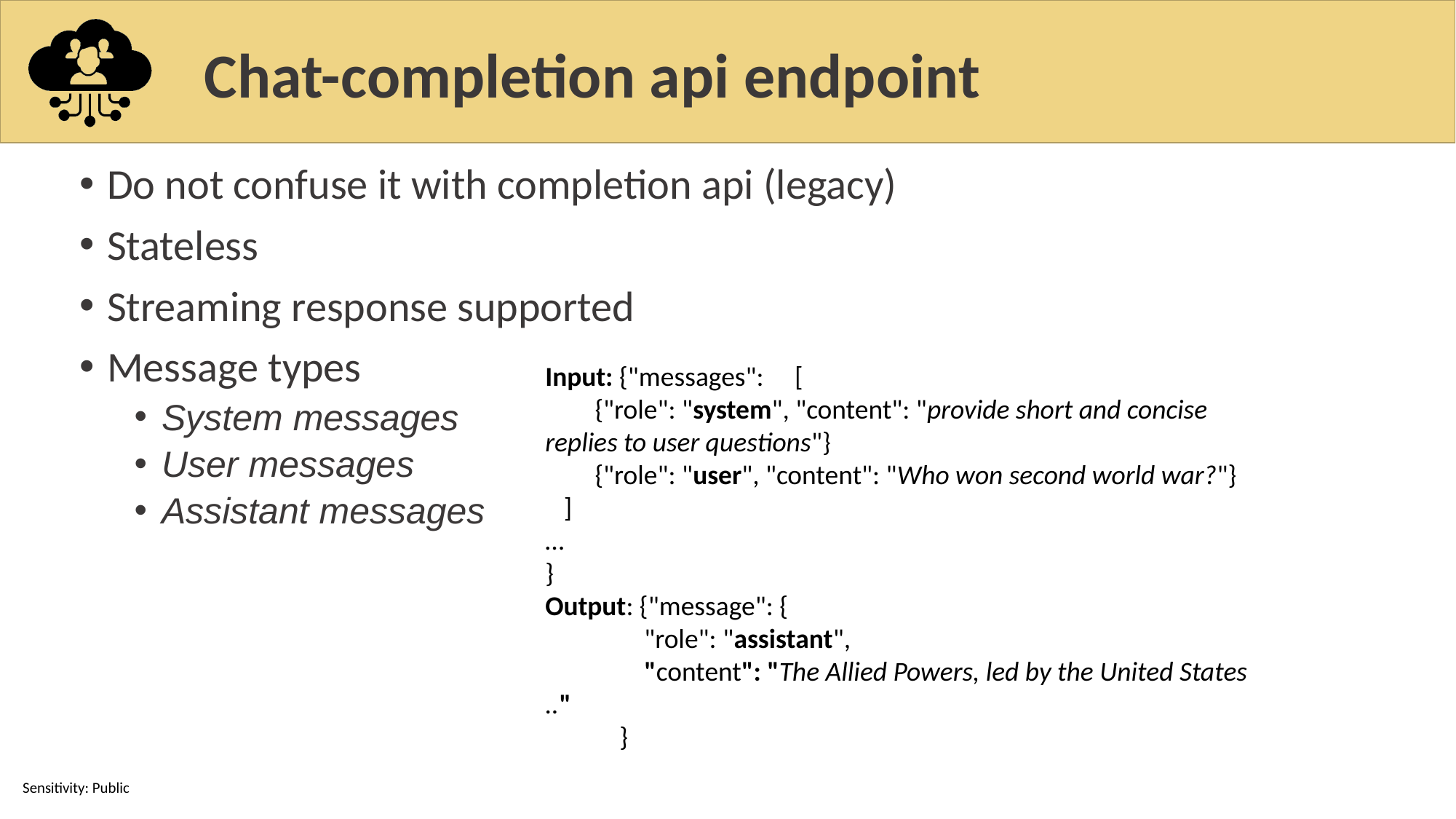

# Chat-completion api endpoint
Do not confuse it with completion api (legacy)
Stateless
Streaming response supported
Message types
System messages
User messages
Assistant messages
Input: {"messages":     [
        {"role": "system", "content": "provide short and concise replies to user questions"}
        {"role": "user", "content": "Who won second world war?"}
   ]
…
}
Output: {"message": {
                "role": "assistant",
                "content": "The Allied Powers, led by the United States .."
            }